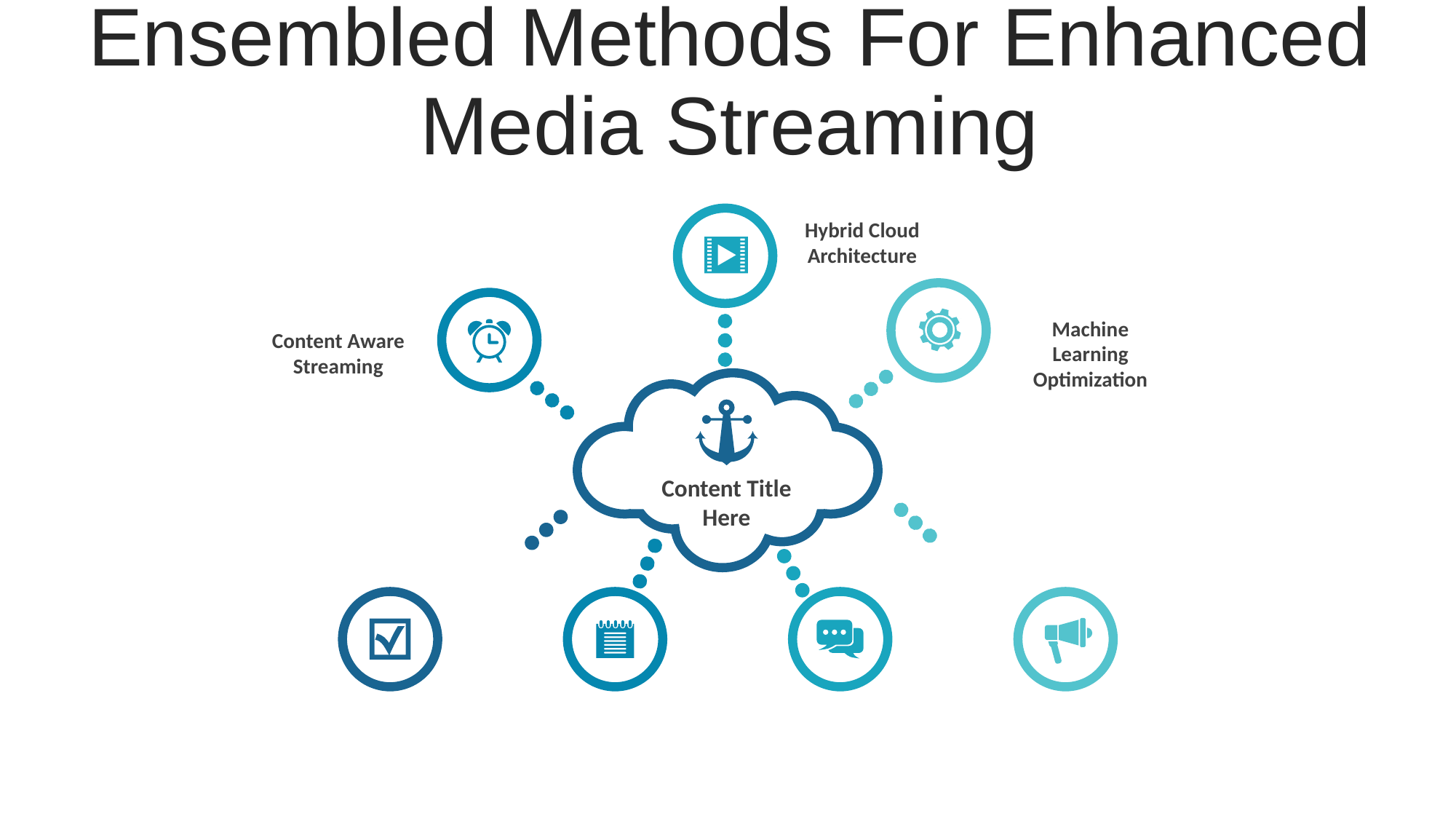

Ensembled Methods For Enhanced Media Streaming

Hybrid Cloud Architecture

Machine Learning Optimization

Content Aware Streaming

Content Title
Here